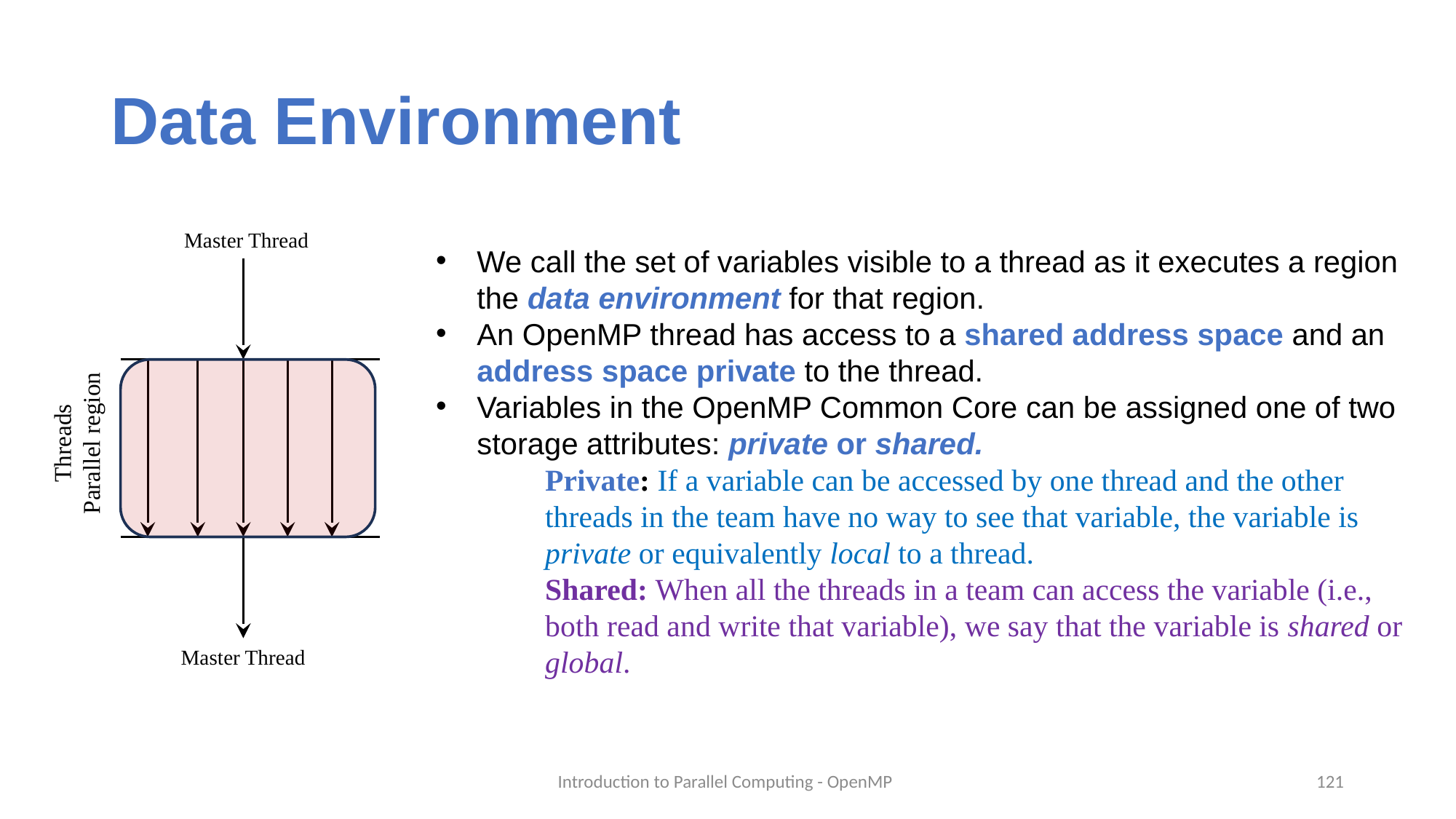

# Data Environment
Master Thread
We call the set of variables visible to a thread as it executes a region the data environment for that region.
An OpenMP thread has access to a shared address space and an address space private to the thread.
Variables in the OpenMP Common Core can be assigned one of two storage attributes: private or shared.
	Private: If a variable can be accessed by one thread and the other 	threads in the team have no way to see that variable, the variable is 	private or equivalently local to a thread.
	Shared: When all the threads in a team can access the variable (i.e., 	both read and write that variable), we say that the variable is shared or 	global.

Threads
Parallel region
Master Thread
Introduction to Parallel Computing - OpenMP
121